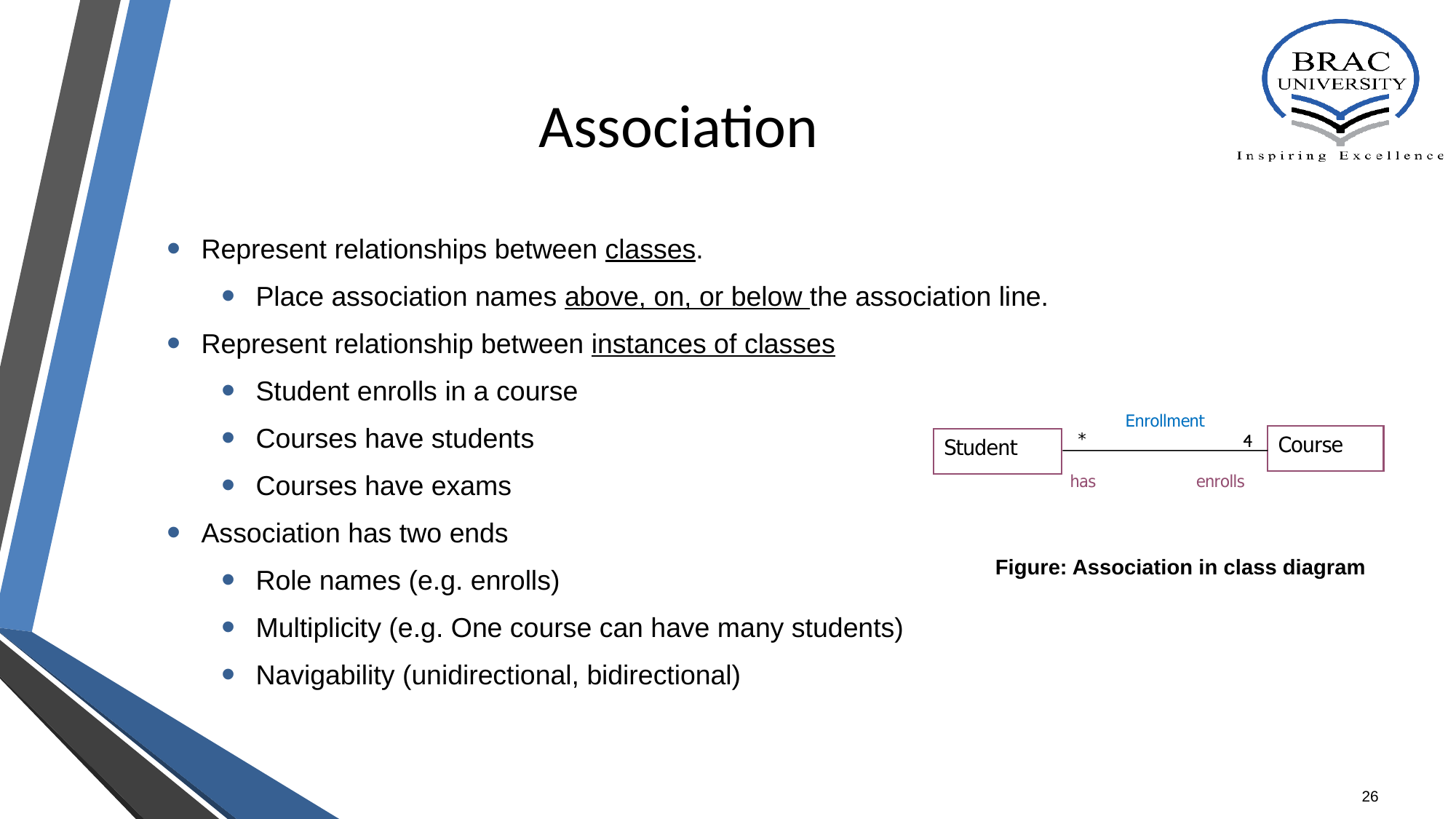

# Association

Represent relationships between classes.
Place association names above, on, or below the association line.
Represent relationship between instances of classes
Student enrolls in a course
Courses have students
Courses have exams
Association has two ends
Role names (e.g. enrolls)
Multiplicity (e.g. One course can have many students)
Navigability (unidirectional, bidirectional)
Enrollment
*
4
Course
Student

has
enrolls

Figure: Association in class diagram
26